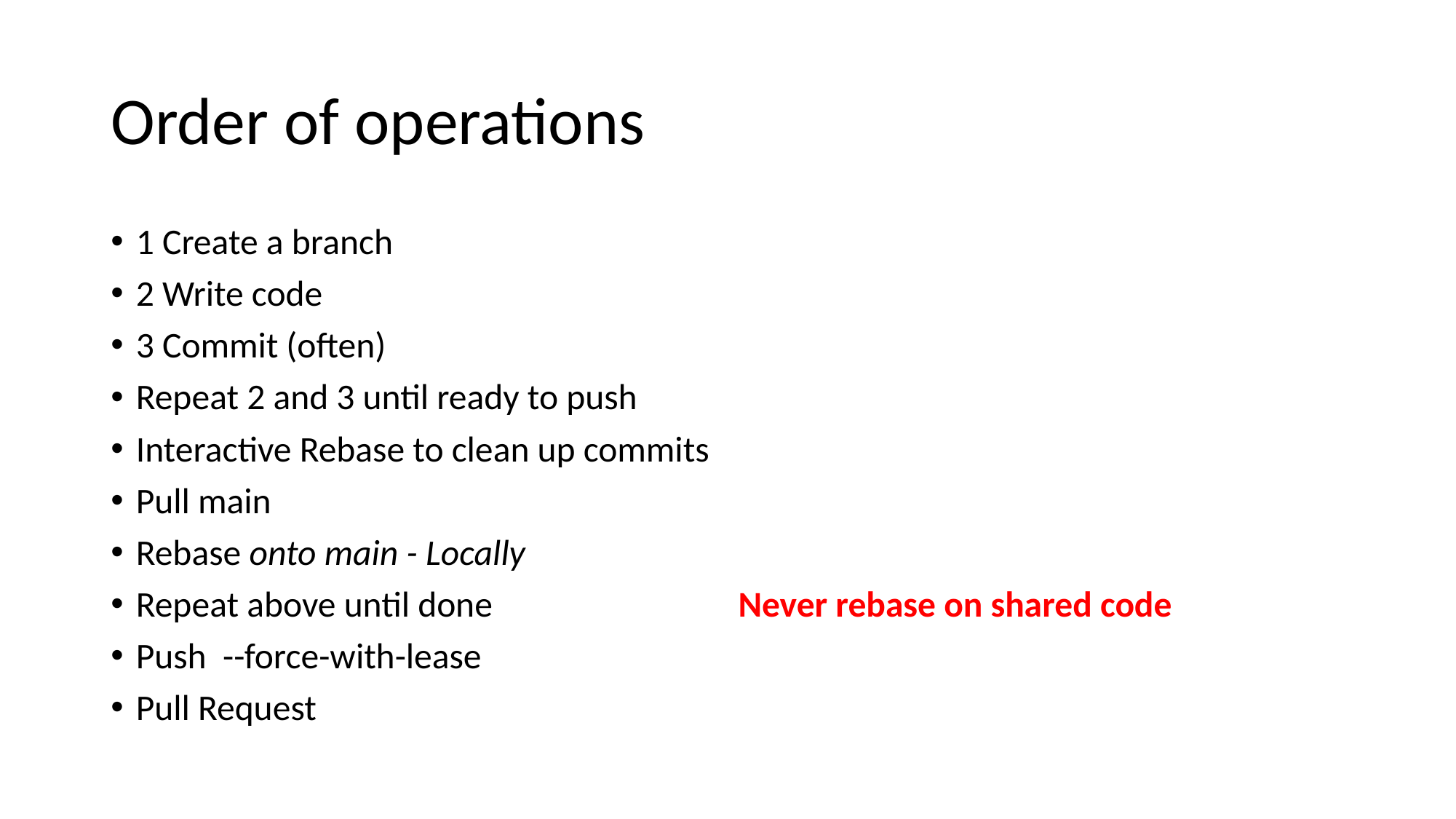

# Order of operations
1 Create a branch
2 Write code
3 Commit (often)
Repeat 2 and 3 until ready to push
Interactive Rebase to clean up commits
Pull main
Rebase onto main - Locally
Repeat above until done                              Never rebase on shared code
Push  --force-with-lease
Pull Request